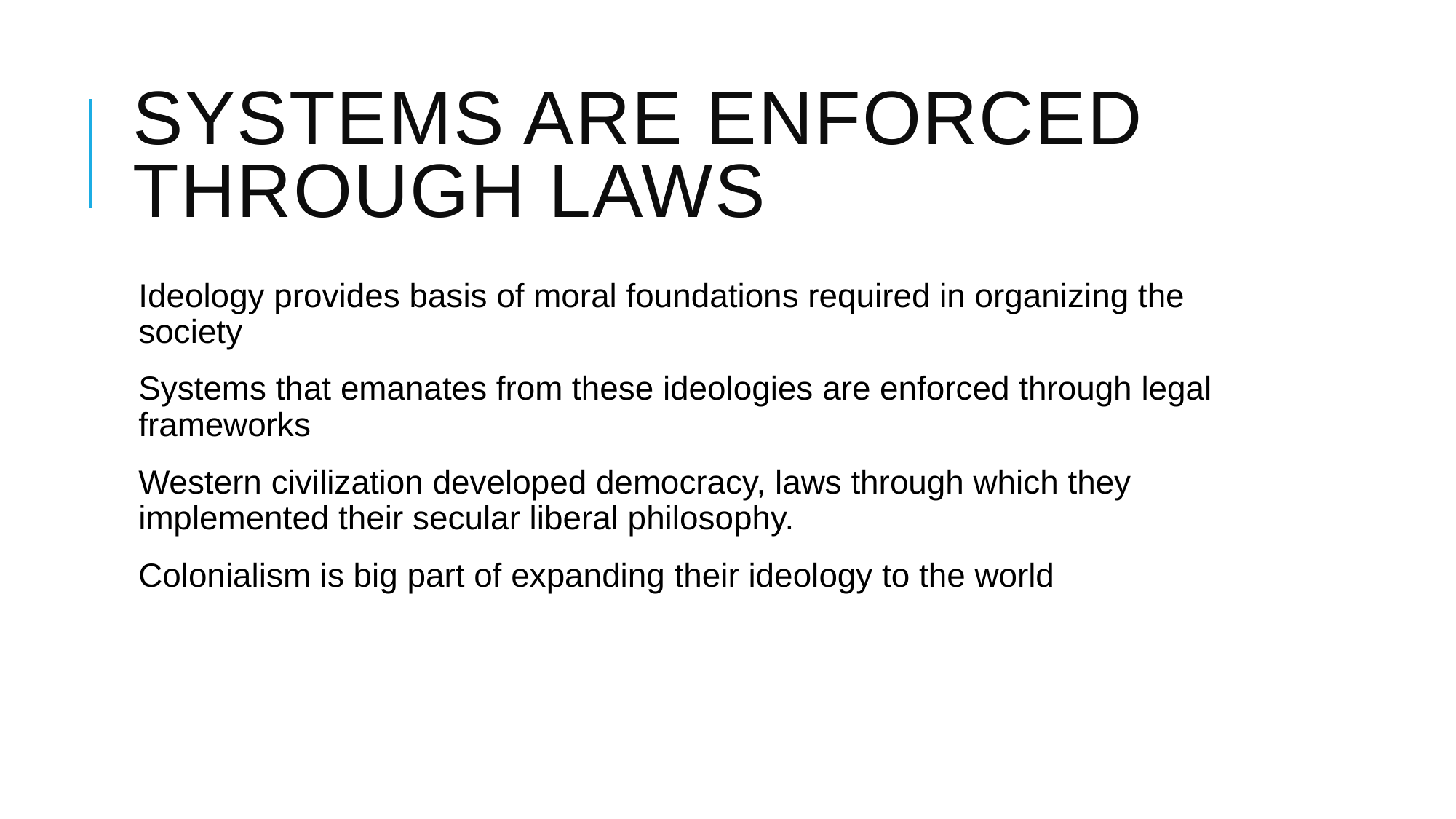

# Systems are enforced through laws
Ideology provides basis of moral foundations required in organizing the society
Systems that emanates from these ideologies are enforced through legal frameworks
Western civilization developed democracy, laws through which they implemented their secular liberal philosophy.
Colonialism is big part of expanding their ideology to the world